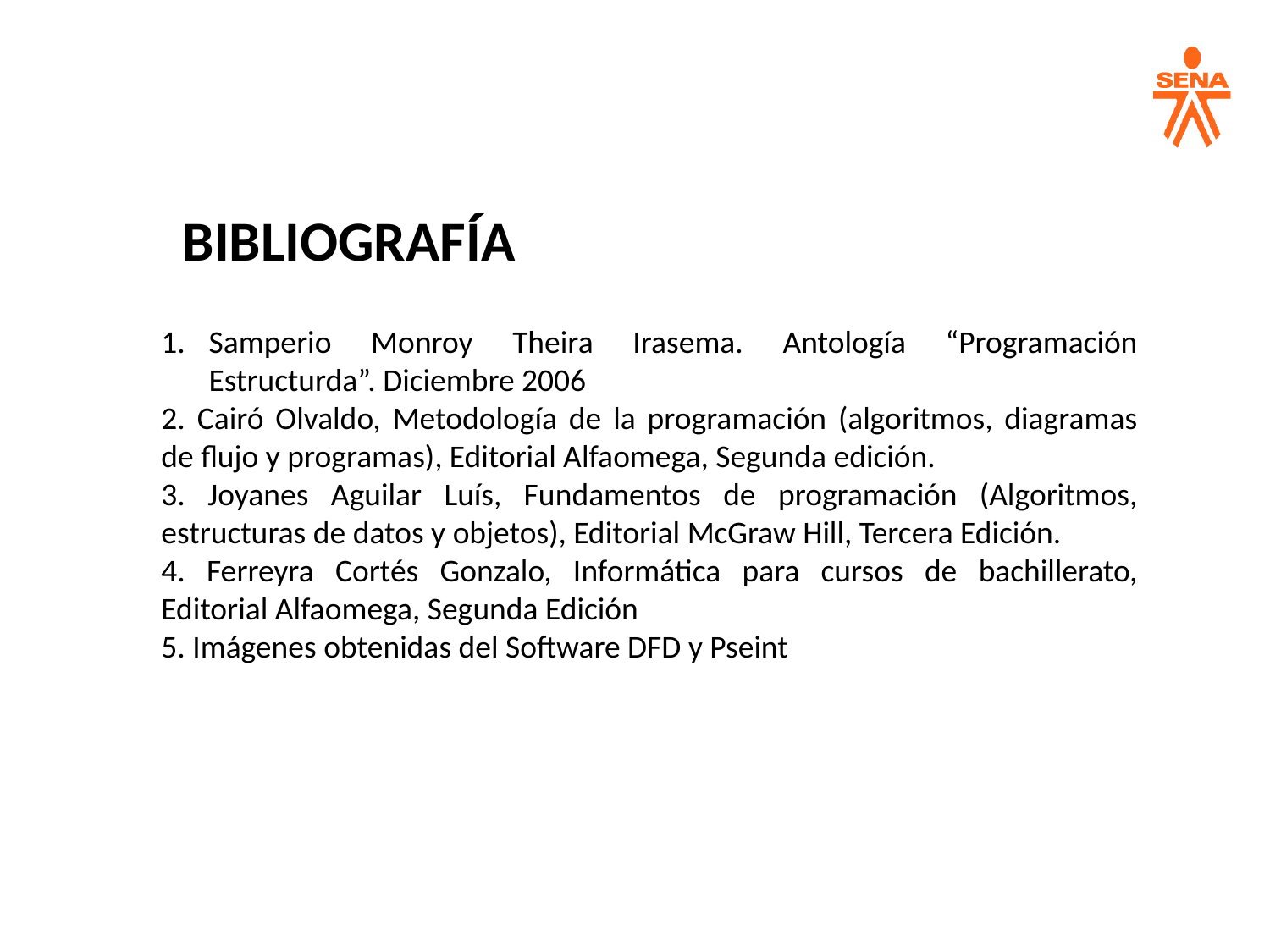

BIBLIOGRAFÍA
Samperio Monroy Theira Irasema. Antología “Programación Estructurda”. Diciembre 2006
2. Cairó Olvaldo, Metodología de la programación (algoritmos, diagramas de flujo y programas), Editorial Alfaomega, Segunda edición.
3. Joyanes Aguilar Luís, Fundamentos de programación (Algoritmos, estructuras de datos y objetos), Editorial McGraw Hill, Tercera Edición.
4. Ferreyra Cortés Gonzalo, Informática para cursos de bachillerato, Editorial Alfaomega, Segunda Edición
5. Imágenes obtenidas del Software DFD y Pseint